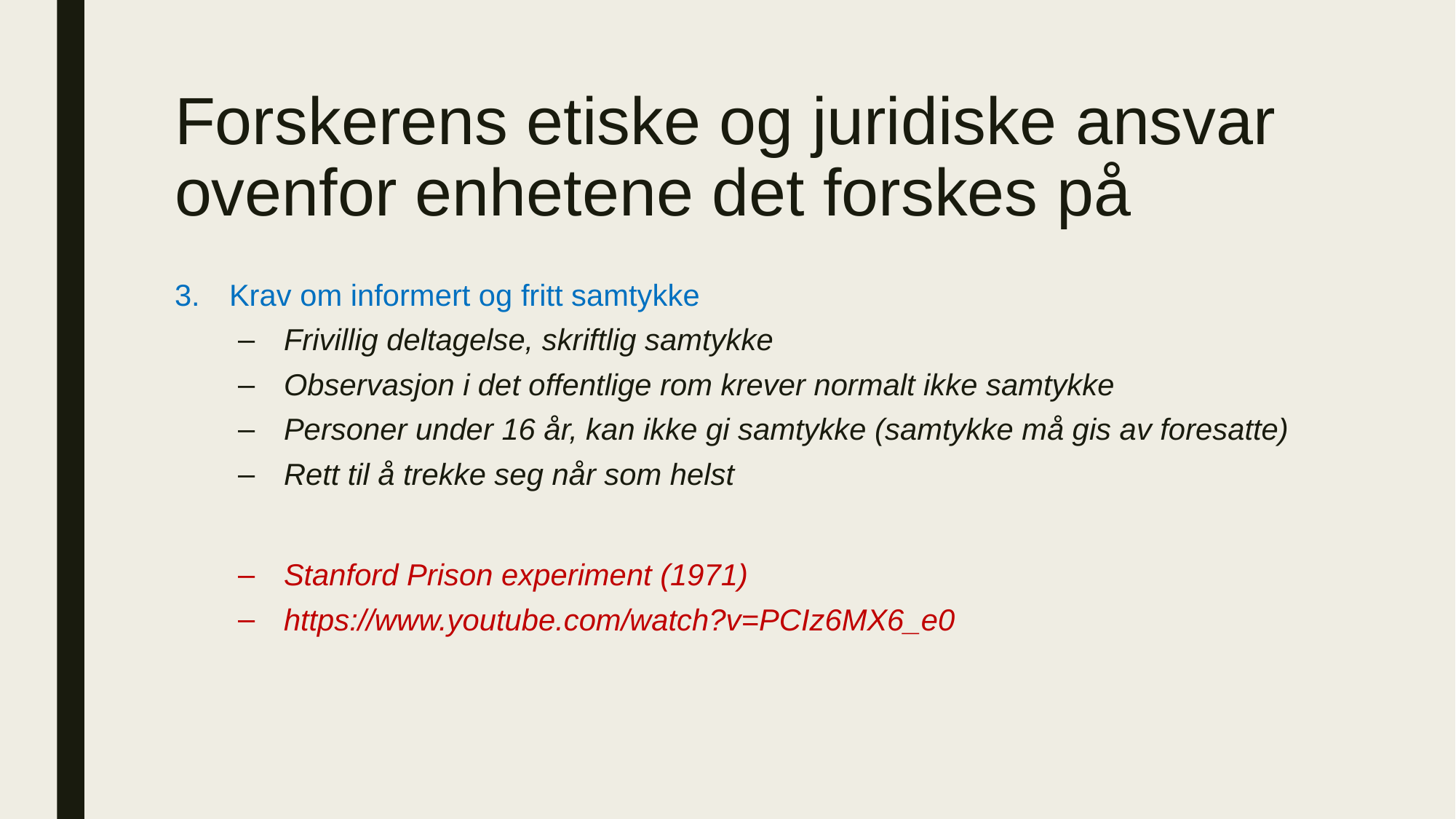

# Forskerens etiske og juridiske ansvar ovenfor enhetene det forskes på
Krav om informert og fritt samtykke
Frivillig deltagelse, skriftlig samtykke
Observasjon i det offentlige rom krever normalt ikke samtykke
Personer under 16 år, kan ikke gi samtykke (samtykke må gis av foresatte)
Rett til å trekke seg når som helst

Stanford Prison experiment (1971)
https://www.youtube.com/watch?v=PCIz6MX6_e0